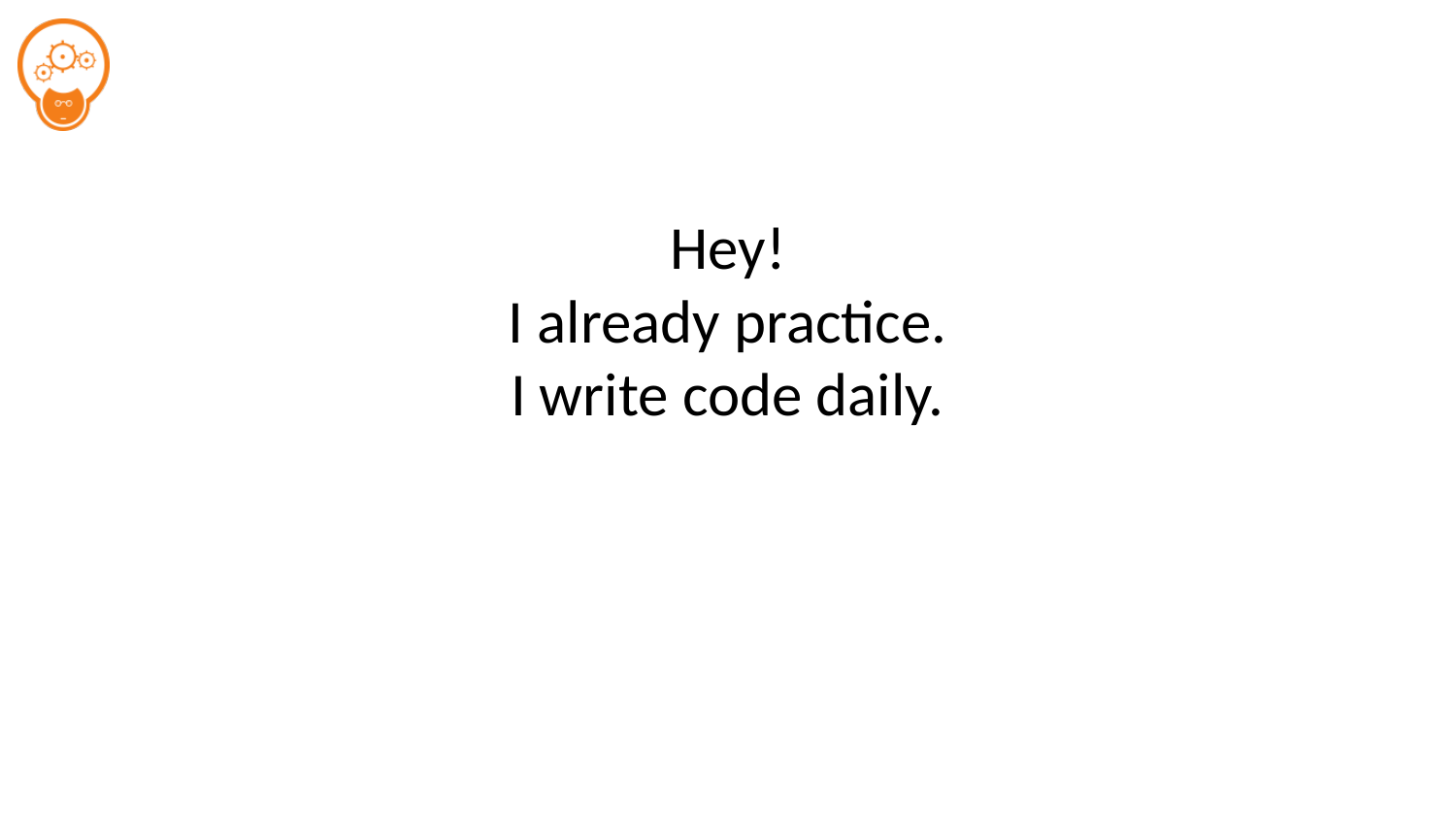

# Hey! I already practice. I write code daily.